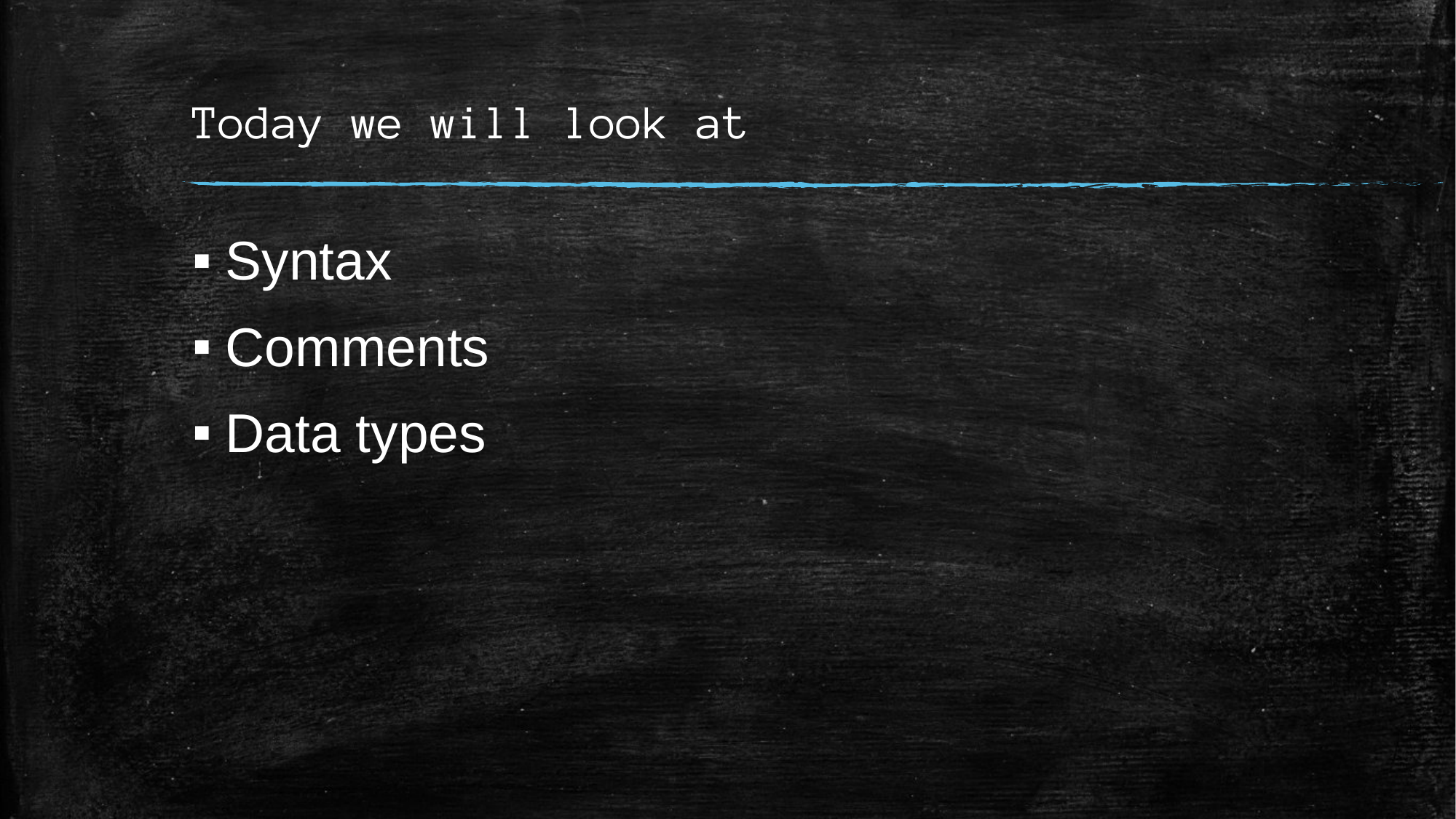

# Today we will look at
Syntax
Comments
Data types